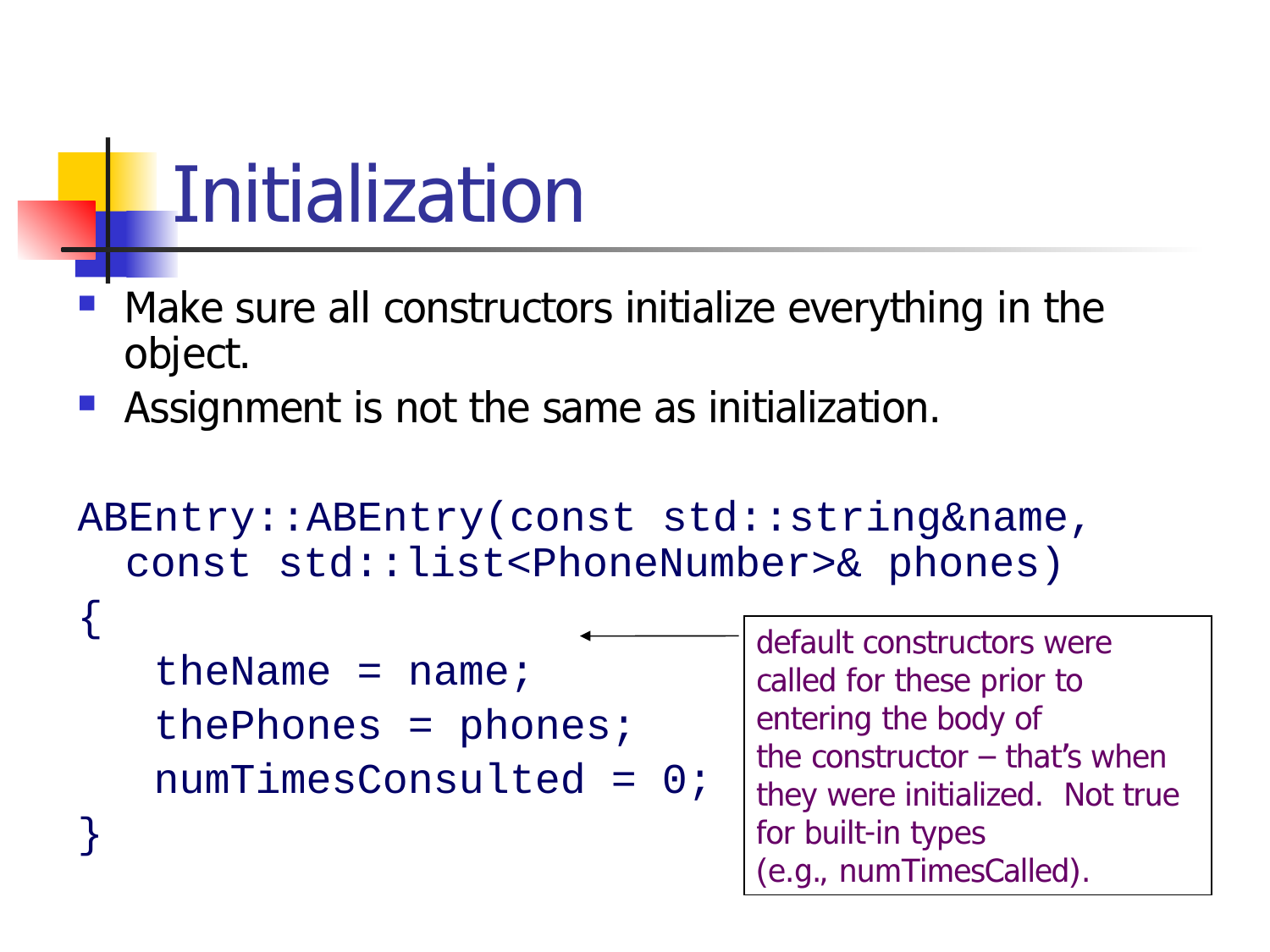

# Initialization
Make sure all constructors initialize everything in the object.
Assignment is not the same as initialization.

ABEntry::ABEntry(const std::string&name, const std::list<PhoneNumber>& phones)
{
   theName = name;
   thePhones = phones;
   numTimesConsulted = 0;
}

default constructors were called for these prior to entering the body of
the constructor – that’s when they were initialized.  Not true for built-in types
(e.g., numTimesCalled).